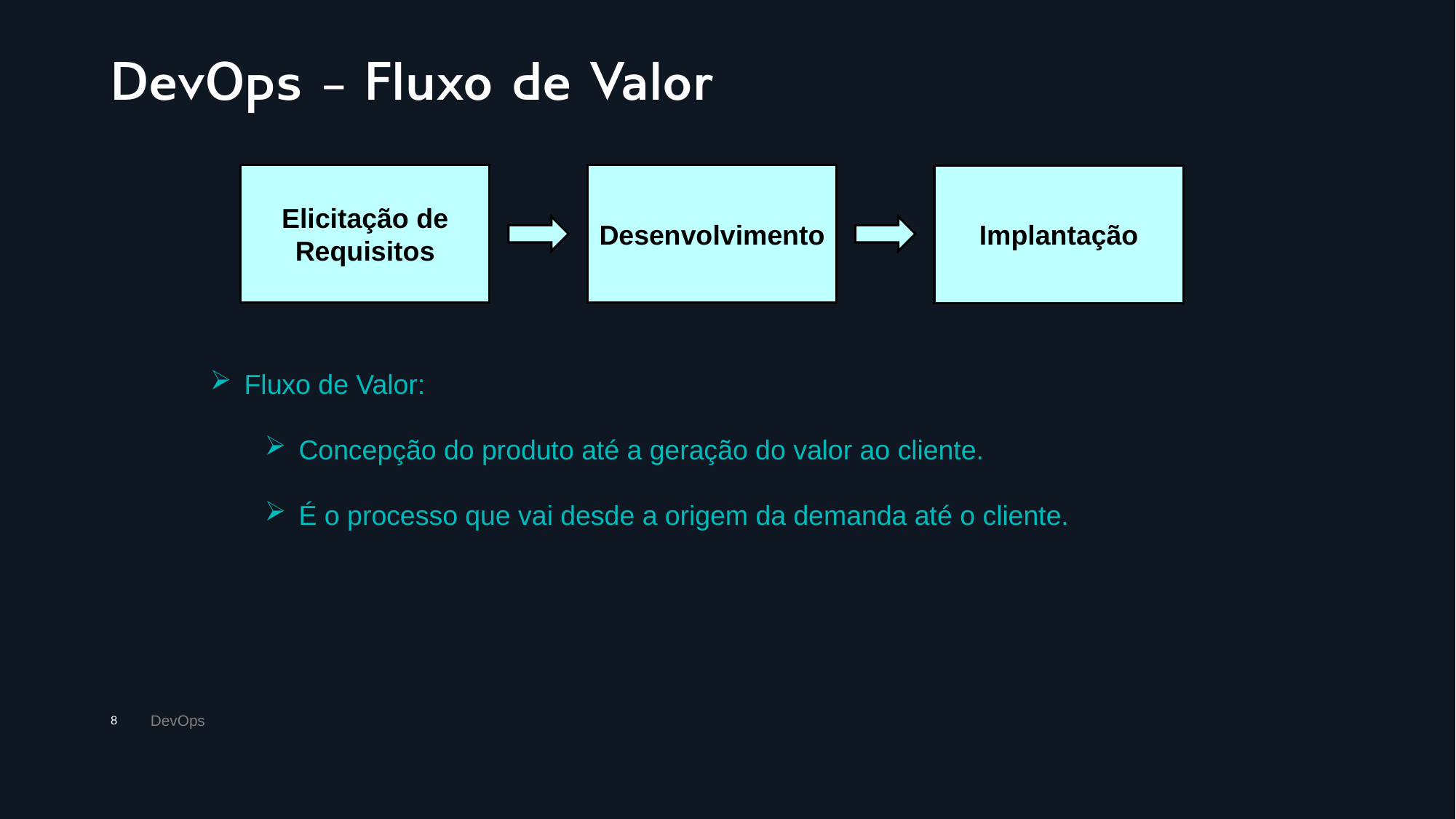

# DevOps – Fluxo de Valor
Elicitação de Requisitos
Desenvolvimento
Implantação

Fluxo de Valor:

Concepção do produto até a geração do valor ao cliente.

É o processo que vai desde a origem da demanda até o cliente.

DevOps
8